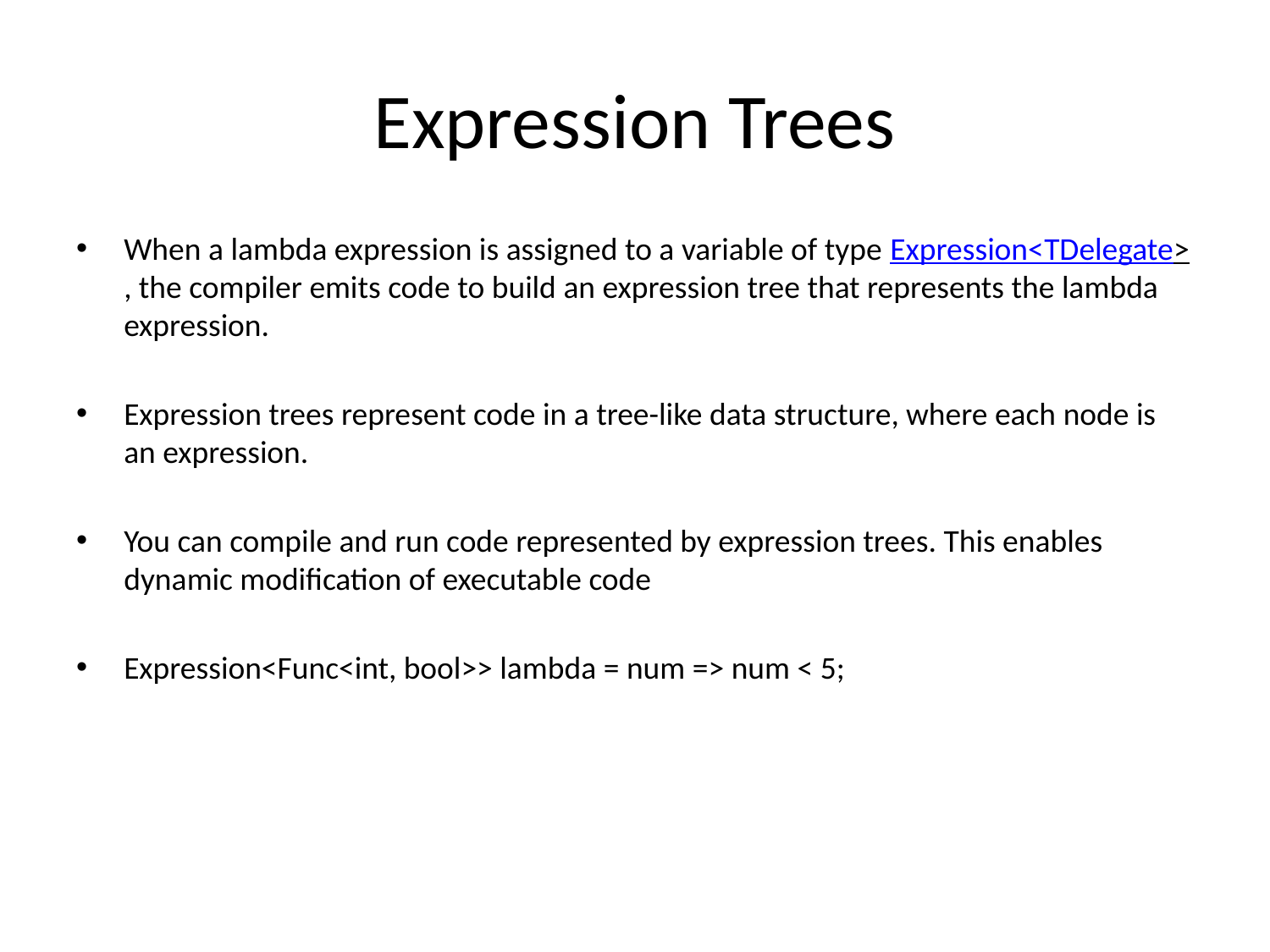

# Expression Trees
When a lambda expression is assigned to a variable of type Expression<TDelegate>, the compiler emits code to build an expression tree that represents the lambda expression.

Expression trees represent code in a tree-like data structure, where each node is an expression.

You can compile and run code represented by expression trees. This enables dynamic modification of executable code

Expression<Func<int, bool>> lambda = num => num < 5;